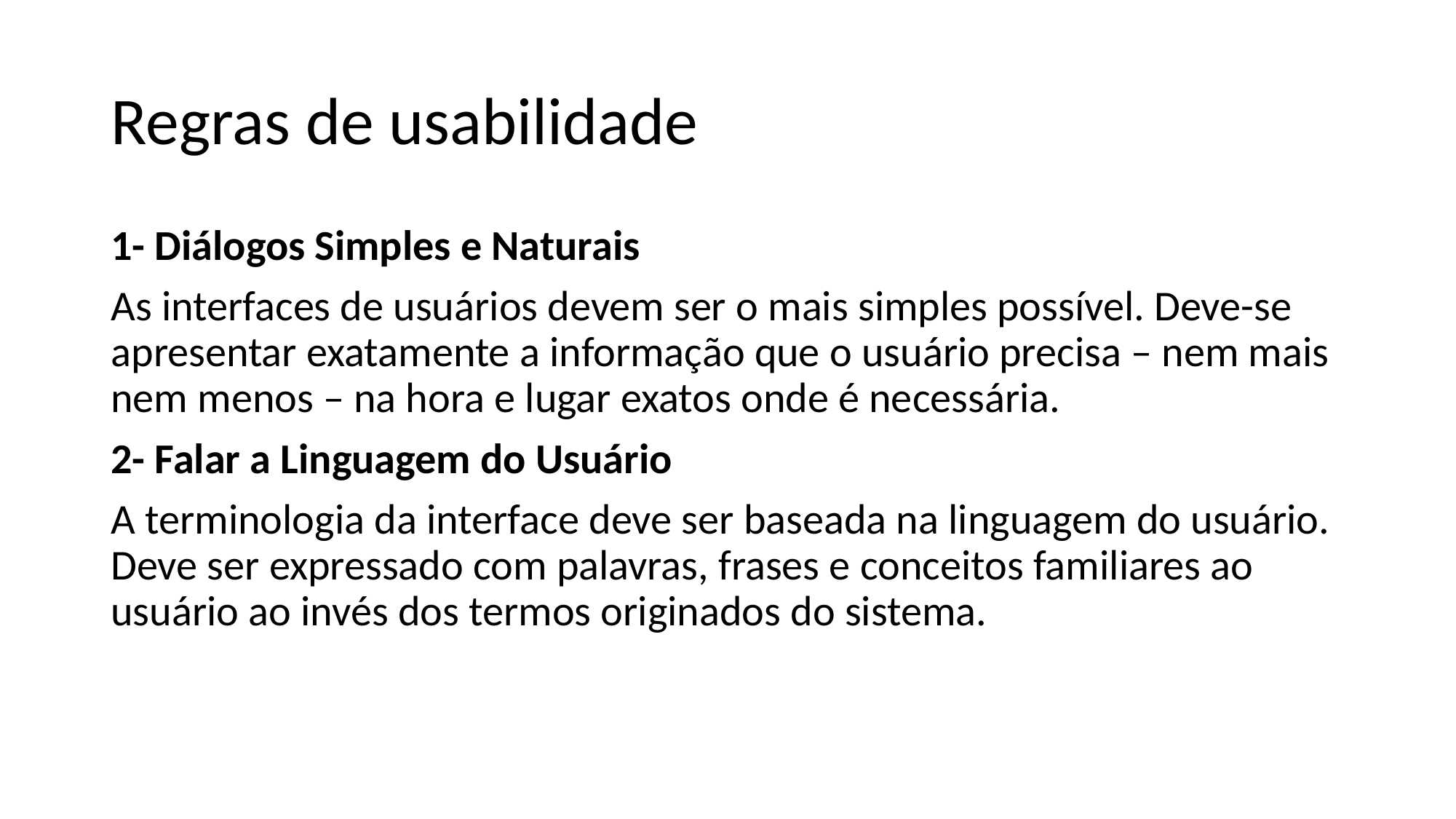

# Regras de usabilidade
1- Diálogos Simples e Naturais
As interfaces de usuários devem ser o mais simples possível. Deve-se apresentar exatamente a informação que o usuário precisa – nem mais nem menos – na hora e lugar exatos onde é necessária.
2- Falar a Linguagem do Usuário
A terminologia da interface deve ser baseada na linguagem do usuário. Deve ser expressado com palavras, frases e conceitos familiares ao usuário ao invés dos termos originados do sistema.